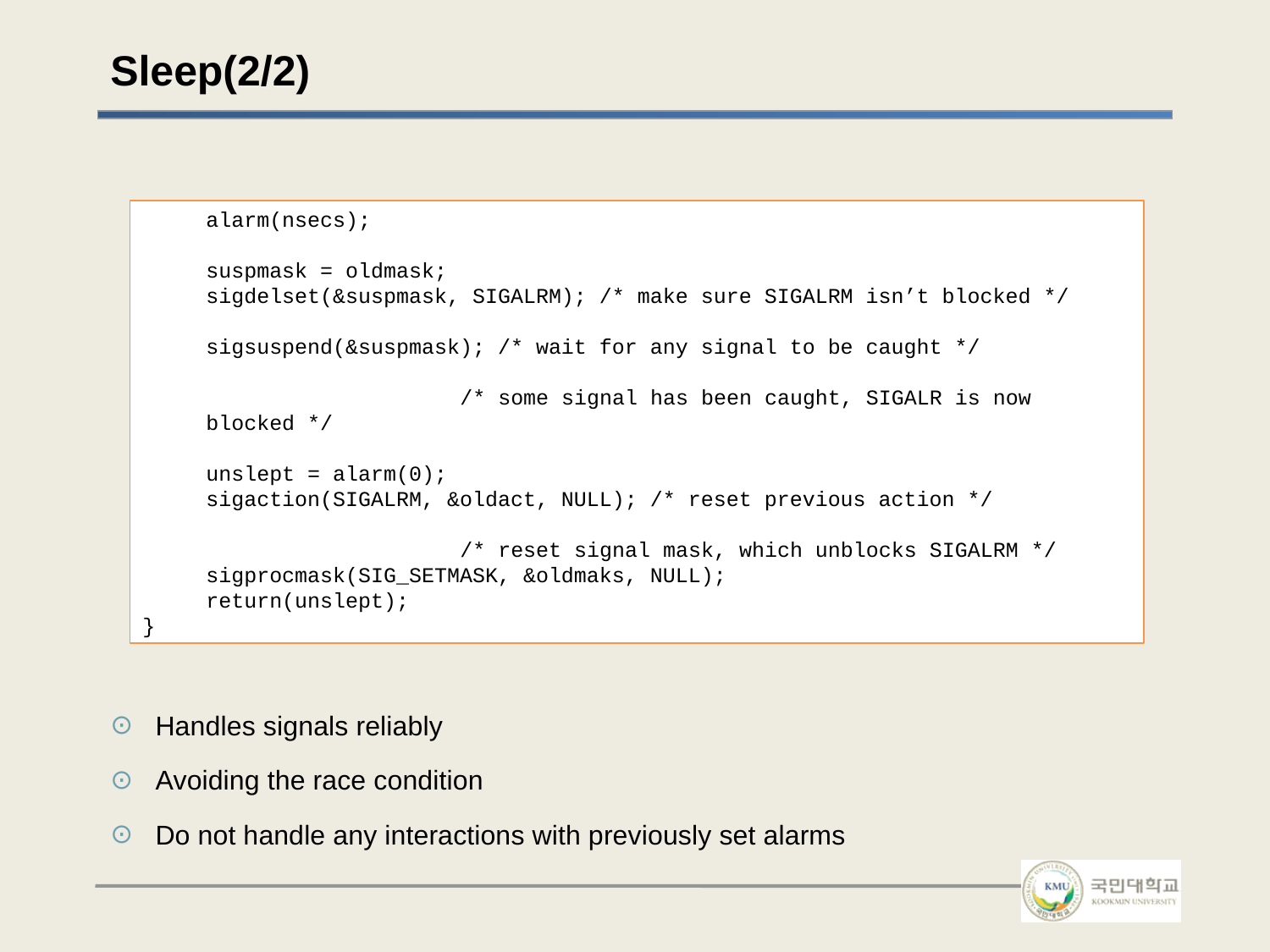

# Sleep(2/2)
alarm(nsecs);

suspmask = oldmask;
sigdelset(&suspmask, SIGALRM); /* make sure SIGALRM isn’t blocked */

sigsuspend(&suspmask); /* wait for any signal to be caught */

		/* some signal has been caught, SIGALR is now blocked */

unslept = alarm(0);
sigaction(SIGALRM, &oldact, NULL); /* reset previous action */

		/* reset signal mask, which unblocks SIGALRM */
sigprocmask(SIG_SETMASK, &oldmaks, NULL);
return(unslept);
}
Handles signals reliably
Avoiding the race condition
Do not handle any interactions with previously set alarms